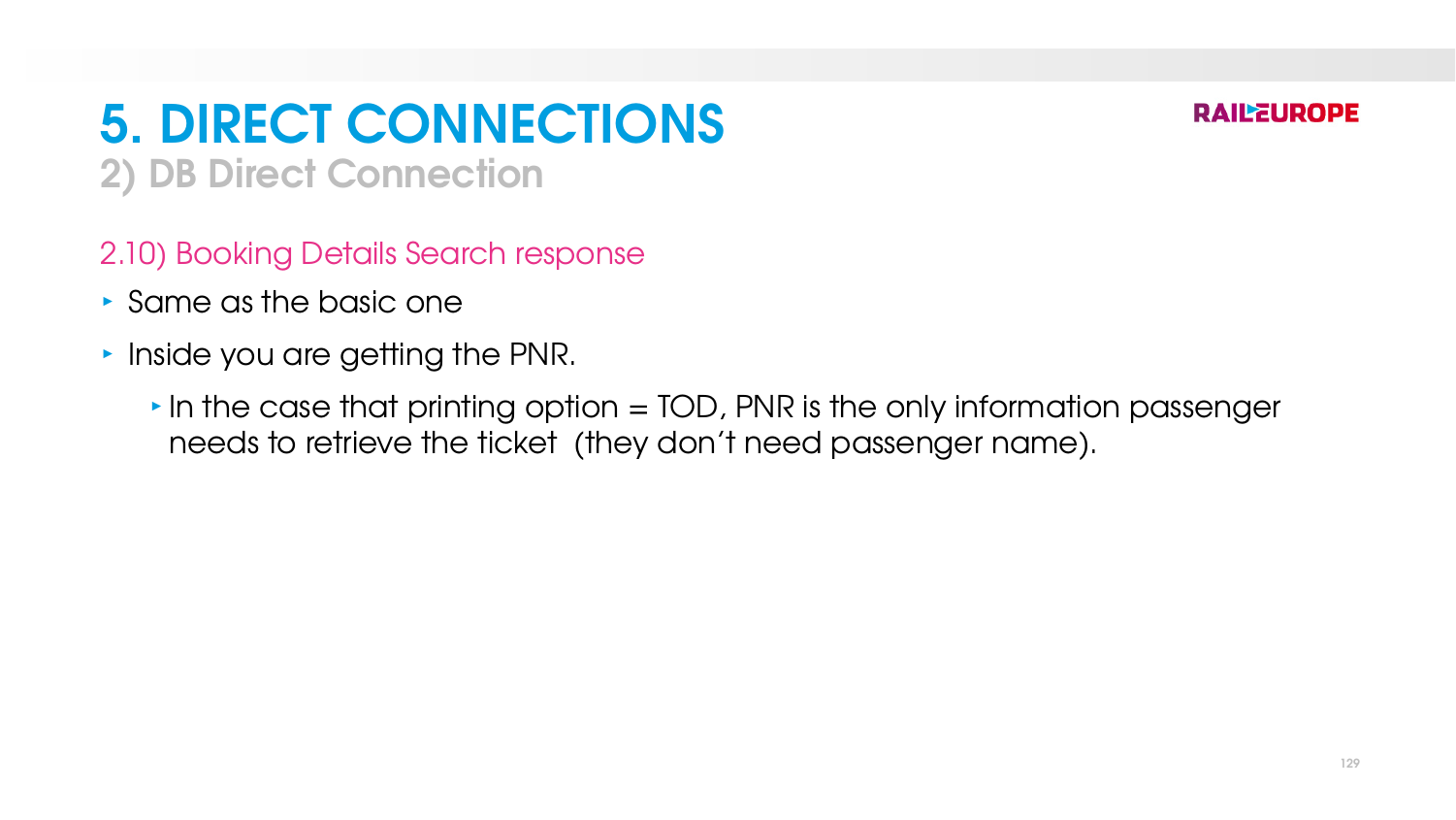

5. Direct Connections
2) DB Direct Connection
2.10) Booking Details Search response
Same as the basic one
Inside you are getting the PNR.
In the case that printing option = TOD, PNR is the only information passenger needs to retrieve the ticket  (they don’t need passenger name).
129